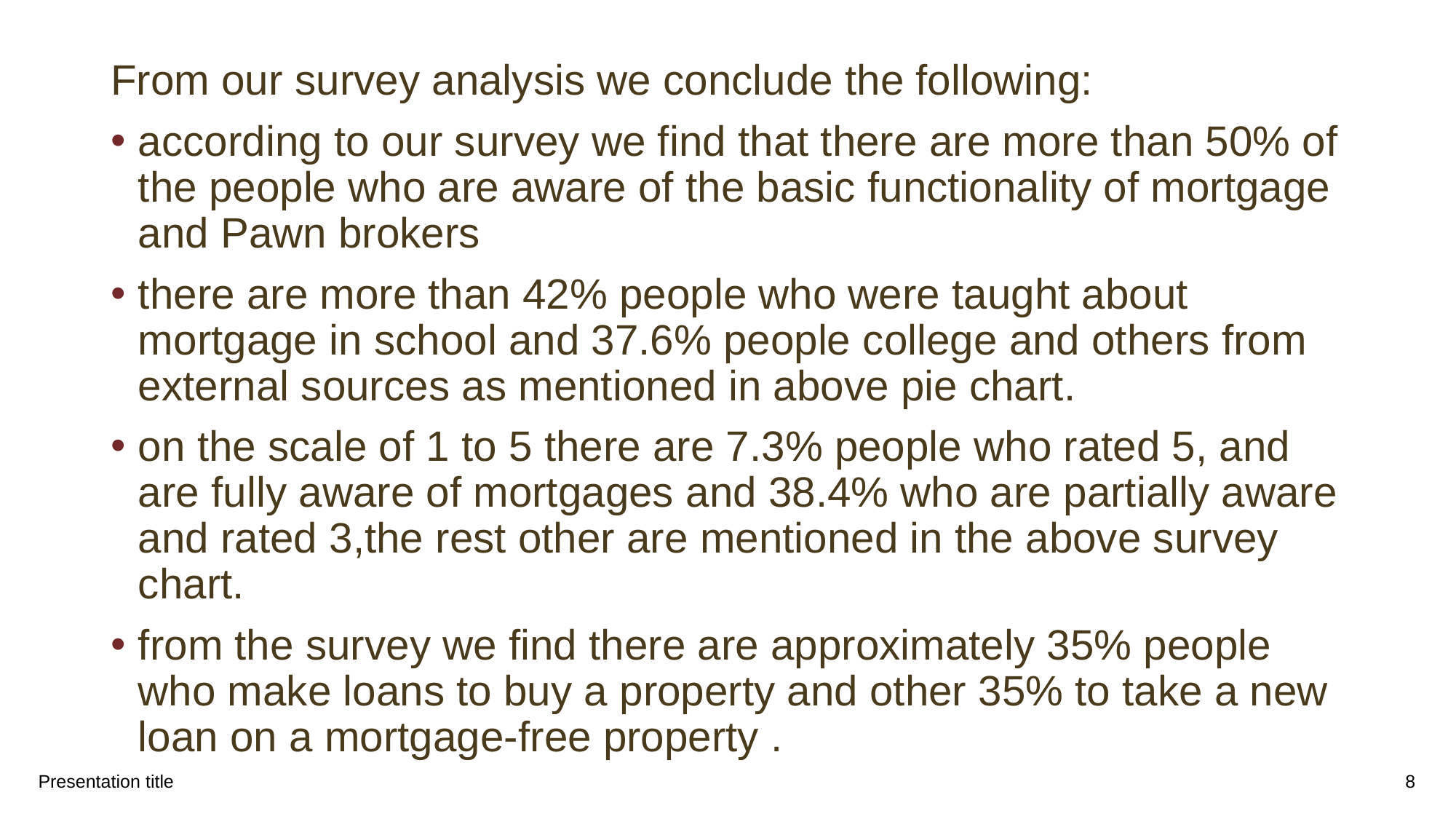

From our survey analysis we conclude the following:
according to our survey we find that there are more than 50% of the people who are aware of the basic functionality of mortgage and Pawn brokers
there are more than 42% people who were taught about mortgage in school and 37.6% people college and others from external sources as mentioned in above pie chart.
on the scale of 1 to 5 there are 7.3% people who rated 5, and are fully aware of mortgages and 38.4% who are partially aware and rated 3,the rest other are mentioned in the above survey chart.
from the survey we find there are approximately 35% people who make loans to buy a property and other 35% to take a new loan on a mortgage-free property .

Presentation title
8